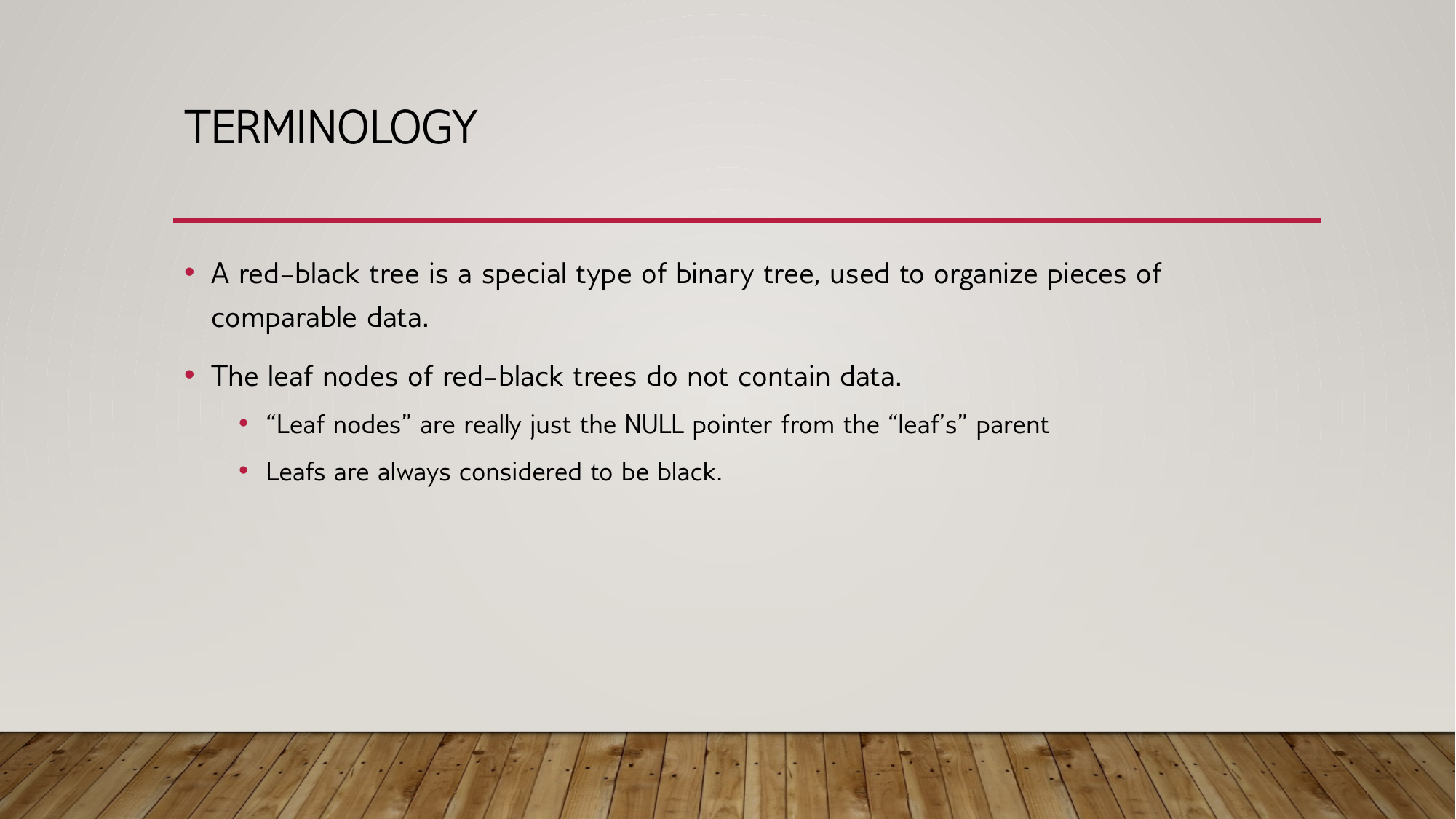

# TERMINOLOGY
A red–black tree is a special type of binary tree, used to organize pieces of comparable data.
The leaf nodes of red–black trees do not contain data.
“Leaf nodes” are really just the NULL pointer from the “leaf’s” parent
Leafs are always considered to be black.